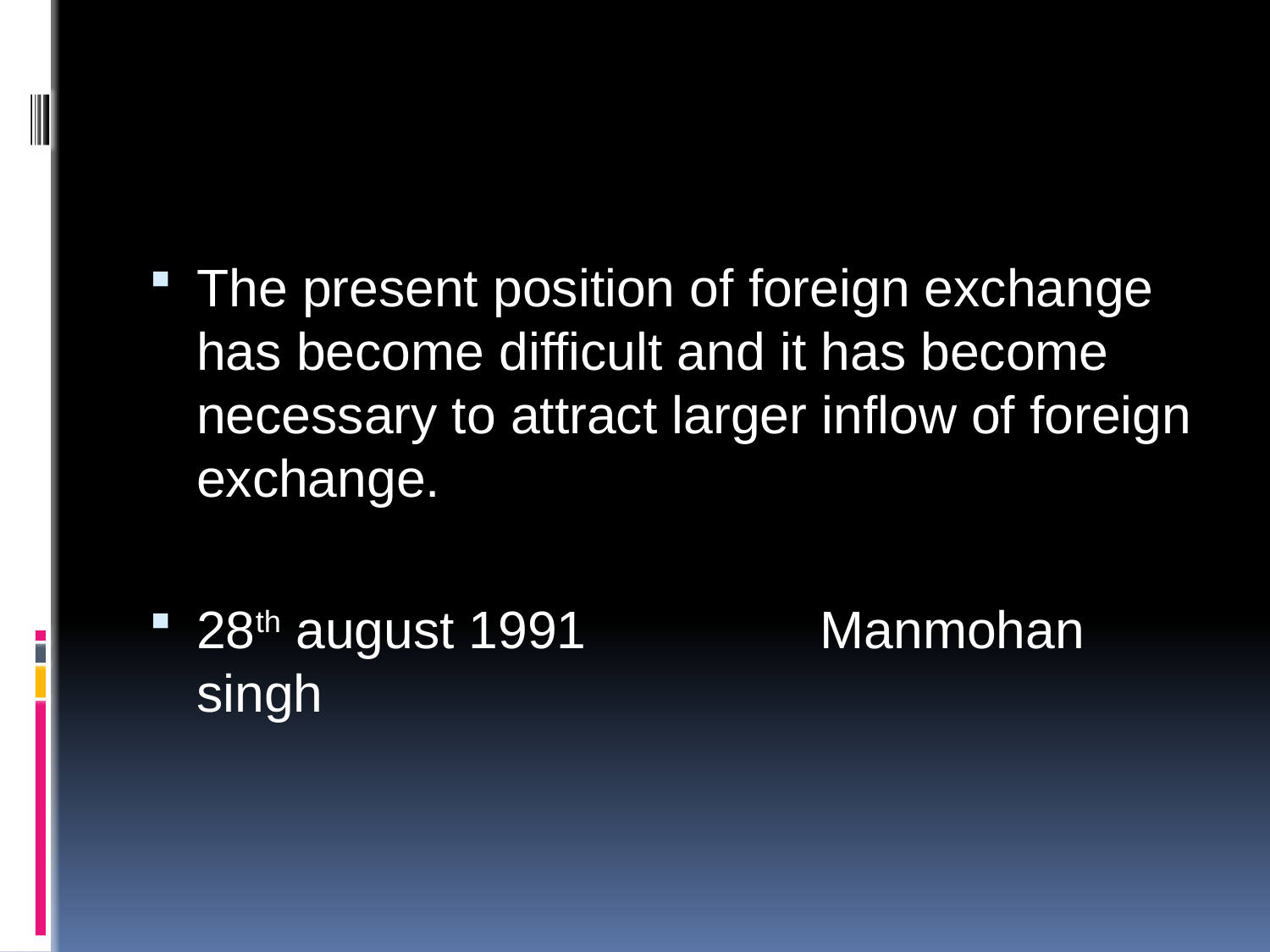

#
The present position of foreign exchange has become difficult and it has become necessary to attract larger inflow of foreign exchange.

28th august 1991                Manmohan singh